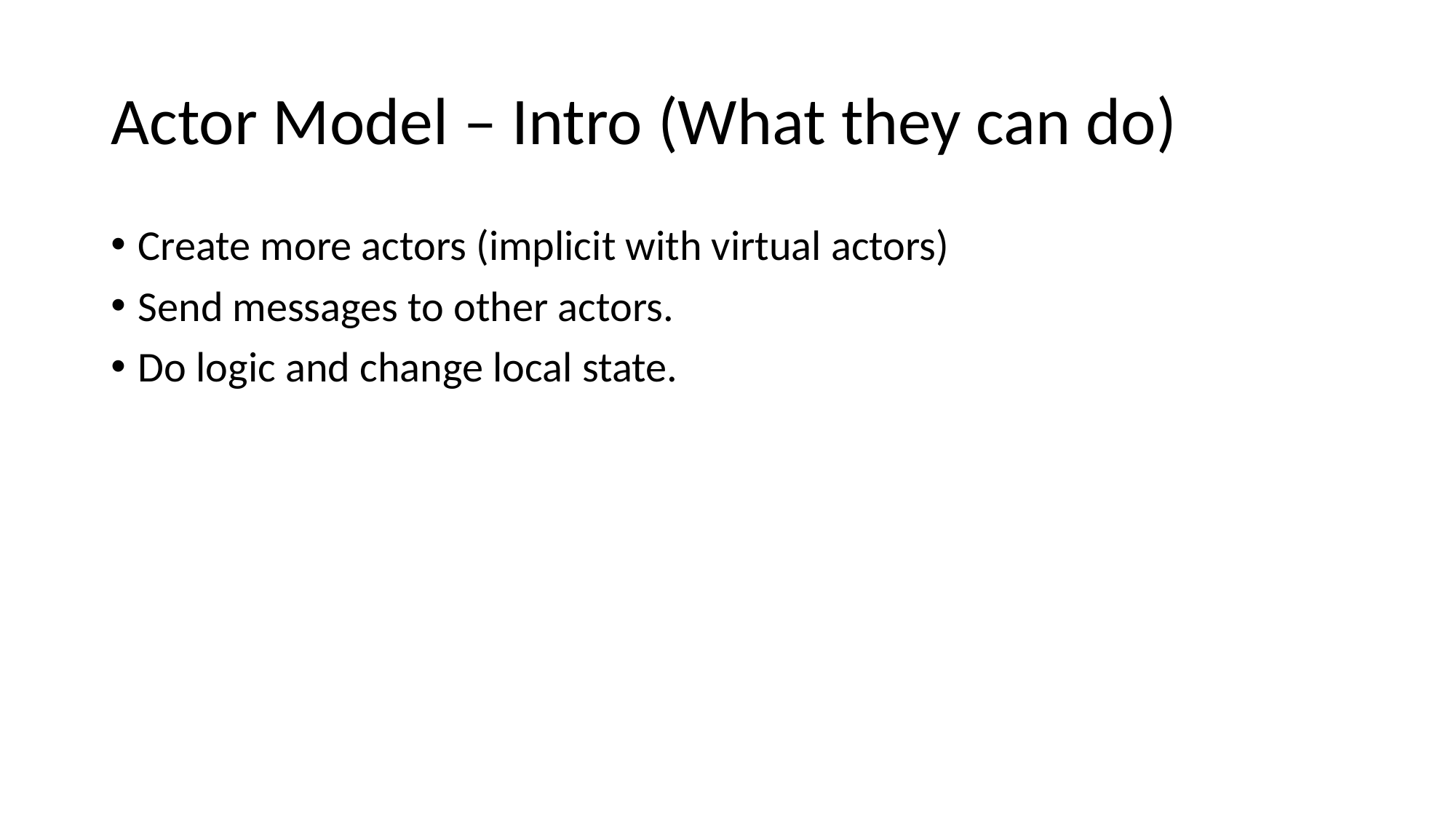

# Actor Model – Intro (What they can do)
Create more actors (implicit with virtual actors)
Send messages to other actors.
Do logic and change local state.